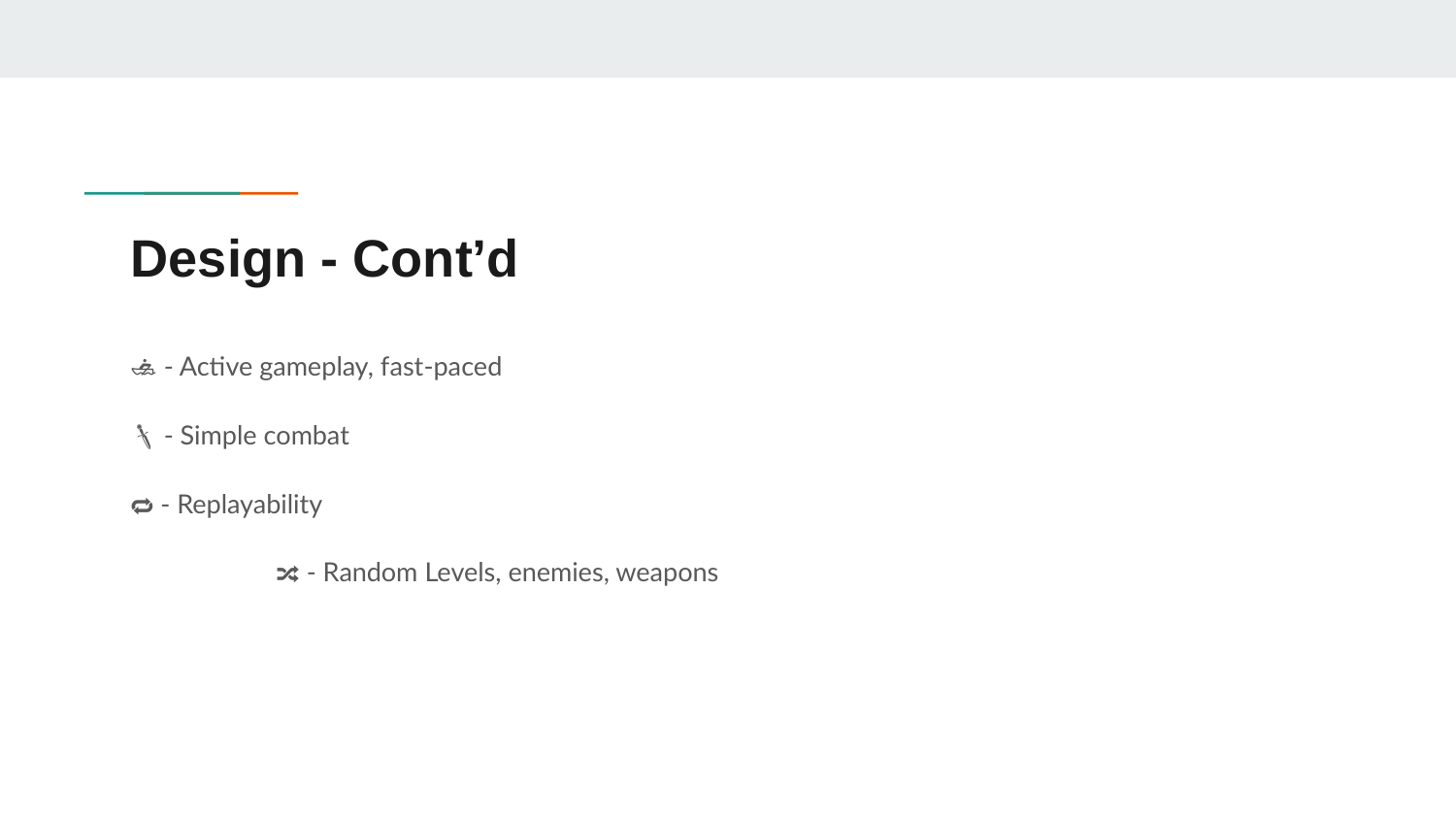

# Design - Cont’d
🚣 - Active gameplay, fast-paced
🗡️ - Simple combat
🔁 - Replayability
	🔀 - Random Levels, enemies, weapons